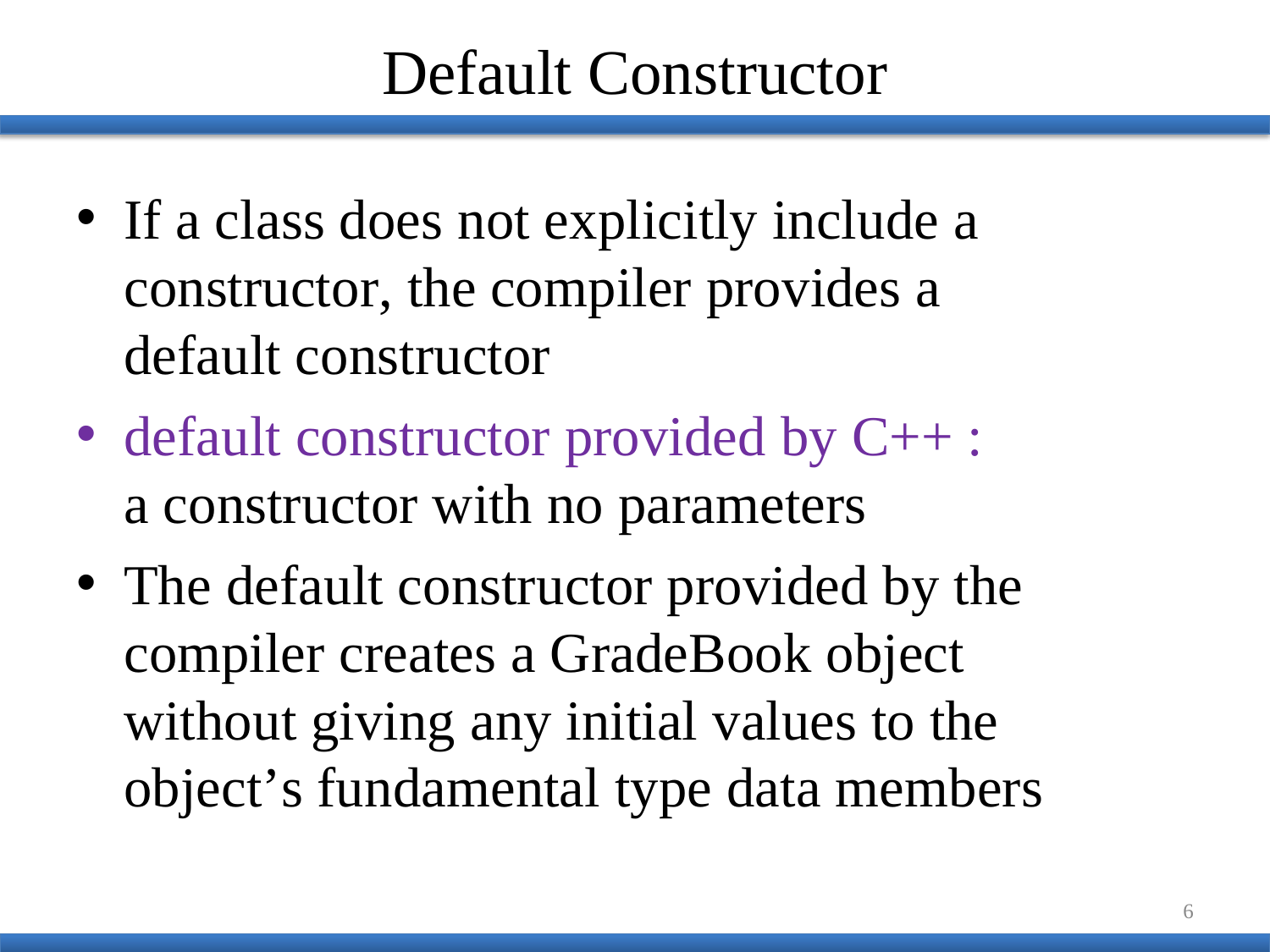

Default Constructor

If a class does not explicitly include a constructor, the compiler provides a default constructor
default constructor provided by C++ : a constructor with no parameters
The default constructor provided by the compiler creates a GradeBook object without giving any initial values to the object’s fundamental type data members
6